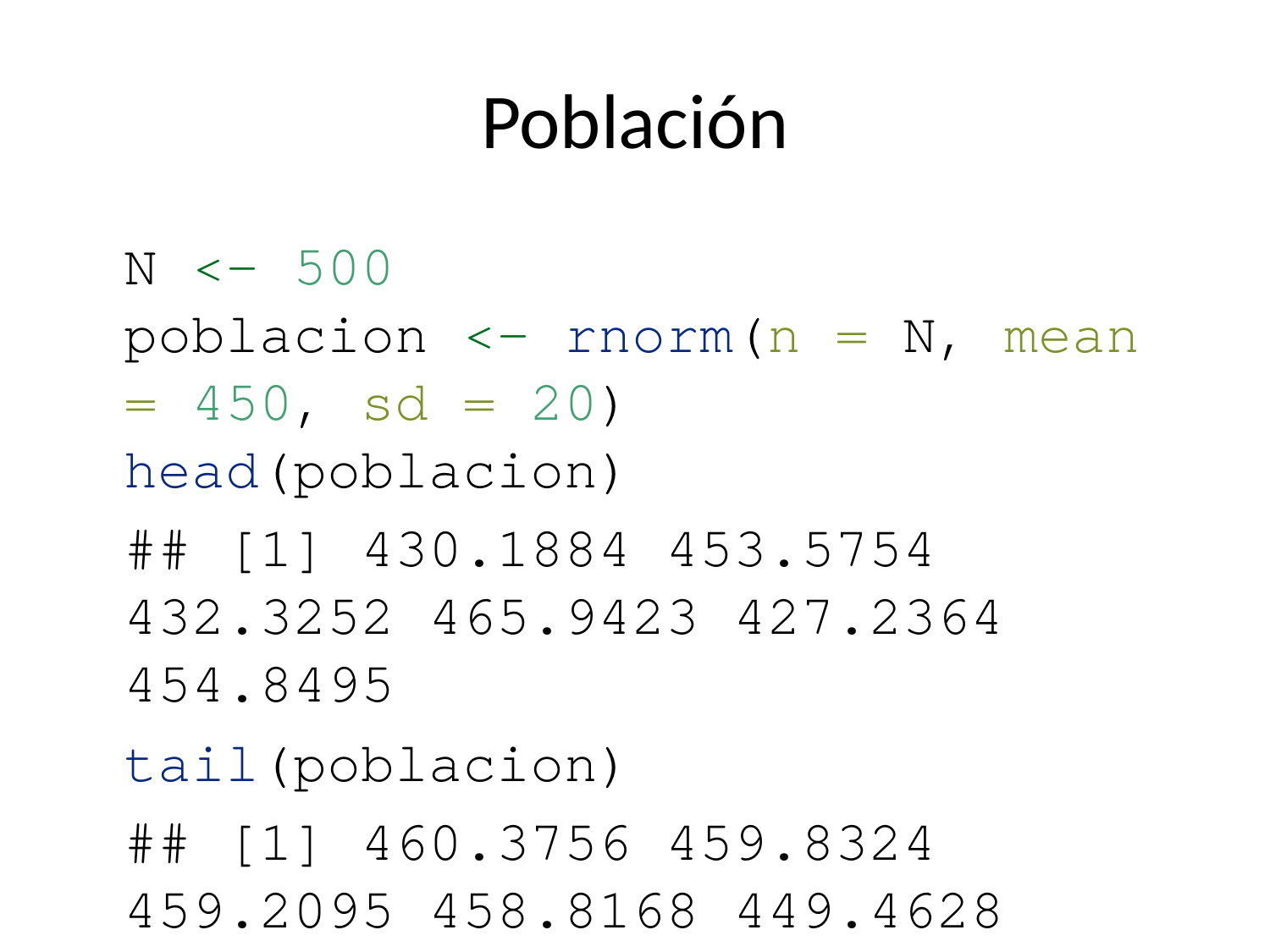

# Población
N <- 500
poblacion <- rnorm(n = N, mean = 450, sd = 20)
head(poblacion)
## [1] 430.1884 453.5754 432.3252 465.9423 427.2364 454.8495
tail(poblacion)
## [1] 460.3756 459.8324 459.2095 458.8168 449.4628 437.5975